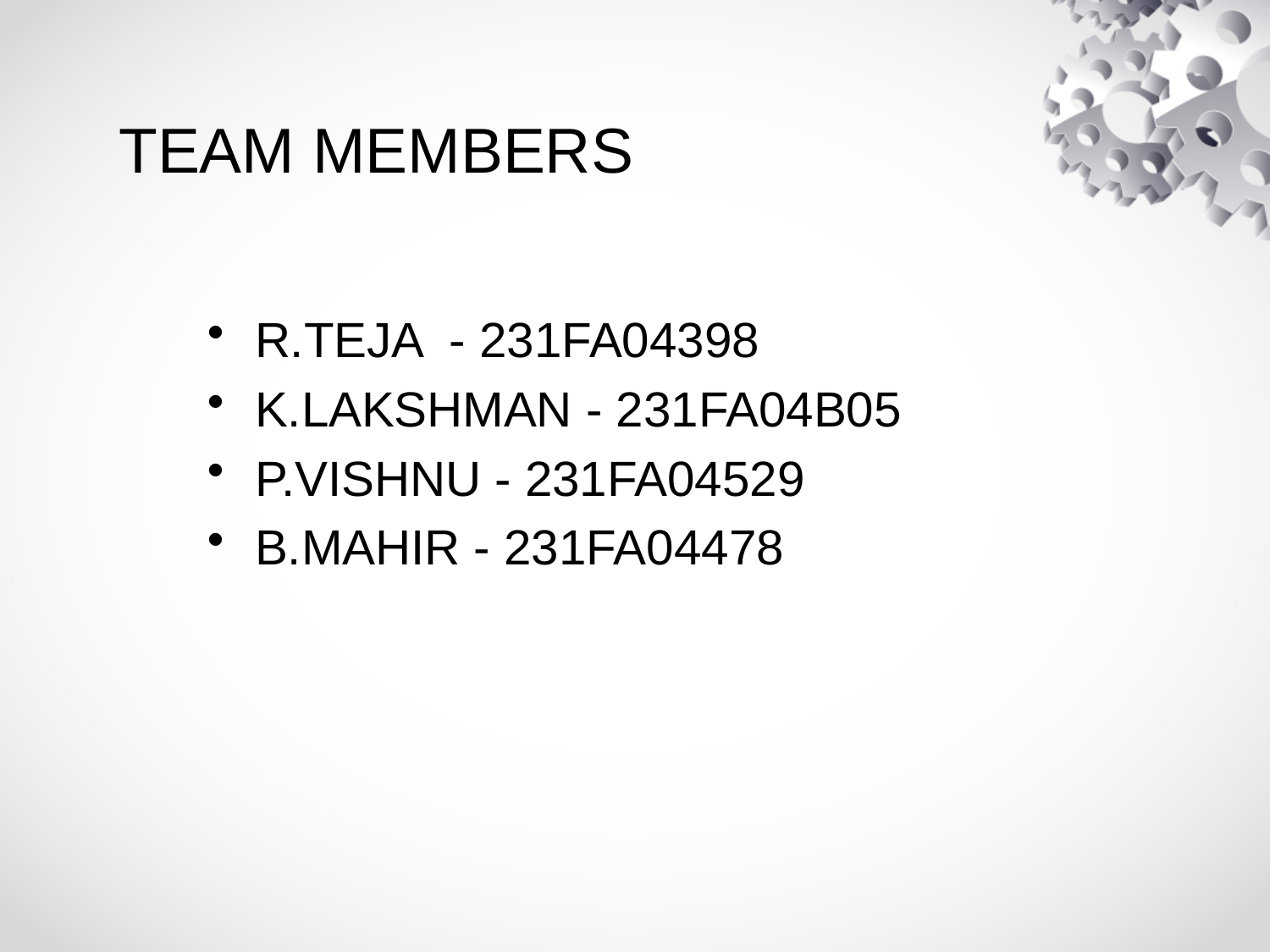

# TEAM MEMBERS
R.TEJA  - 231FA04398
K.LAKSHMAN - 231FA04B05
P.VISHNU - 231FA04529
B.MAHIR - 231FA04478